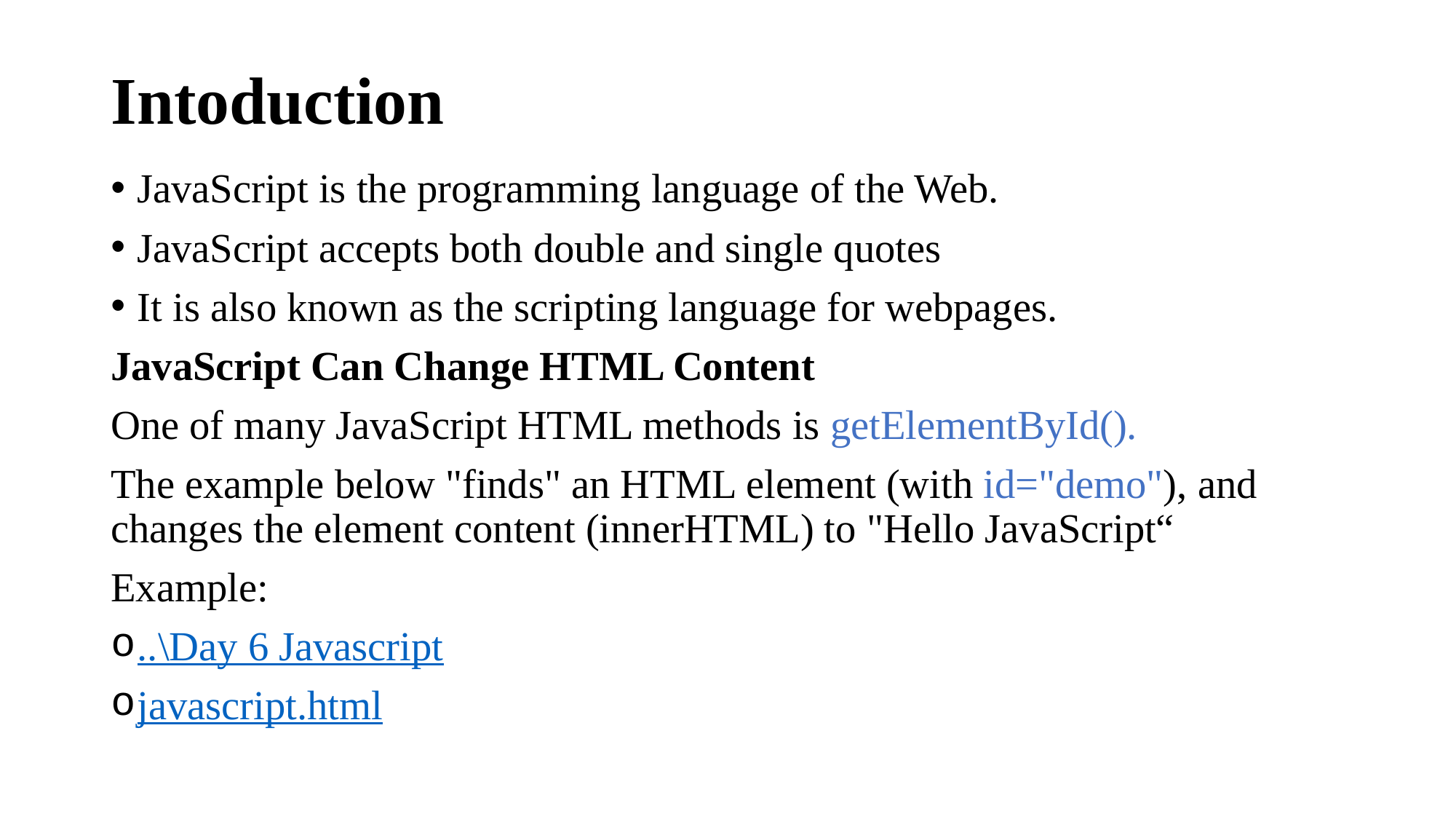

# Intoduction
JavaScript is the programming language of the Web.
JavaScript accepts both double and single quotes
It is also known as the scripting language for webpages.
JavaScript Can Change HTML Content
One of many JavaScript HTML methods is getElementById().
The example below "finds" an HTML element (with id="demo"), and changes the element content (innerHTML) to "Hello JavaScript“
Example:
..\Day 6 Javascript
javascript.html